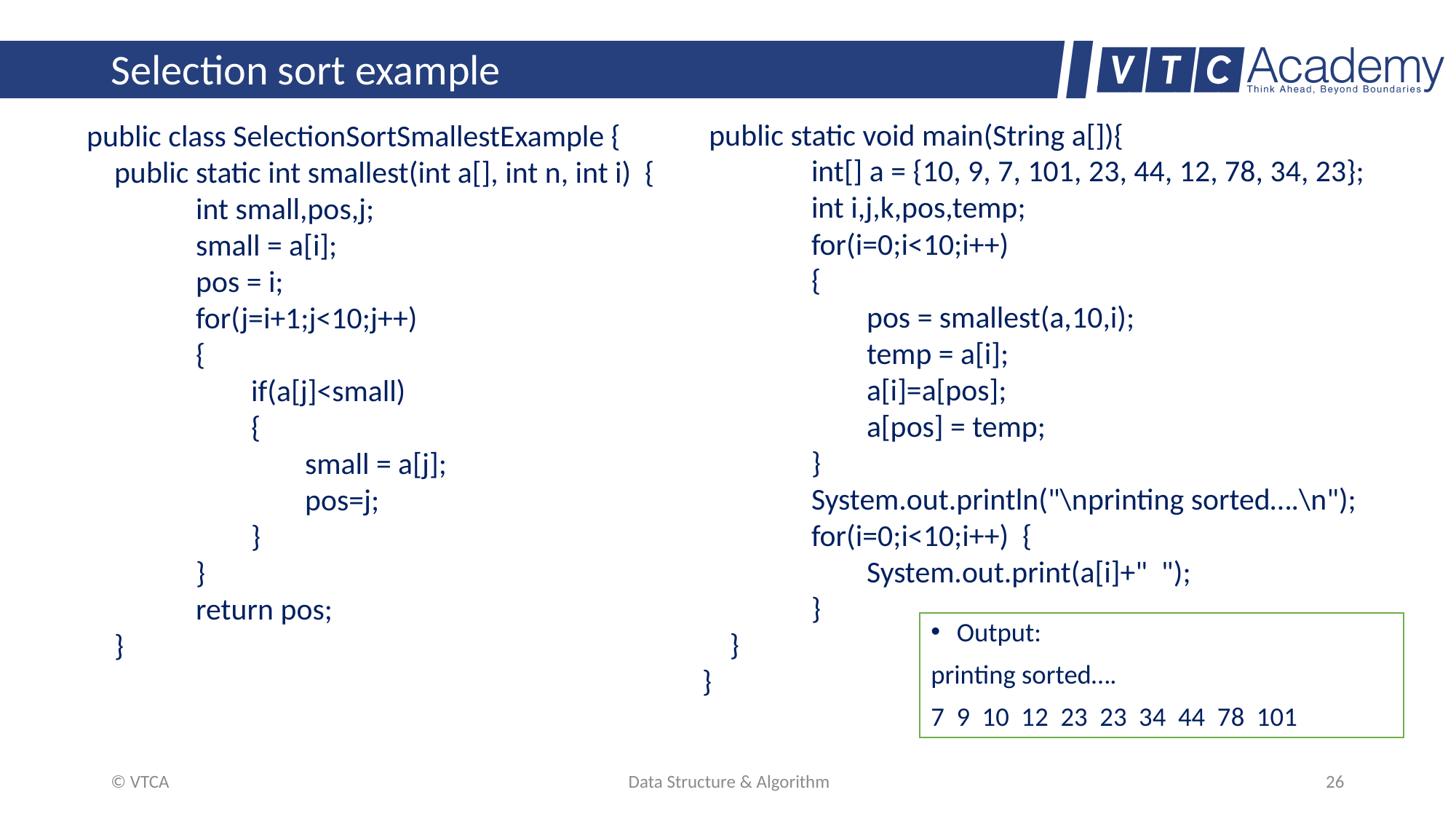

# Selection sort example
 public static void main(String a[]){
	int[] a = {10, 9, 7, 101, 23, 44, 12, 78, 34, 23};
	int i,j,k,pos,temp;
	for(i=0;i<10;i++)
	{
	        pos = smallest(a,10,i);
	        temp = a[i];
	        a[i]=a[pos];
	        a[pos] = temp;
    	}
	System.out.println("\nprinting sorted….\n");
    	for(i=0;i<10;i++)  {
	        System.out.print(a[i]+"  ");
	}
    }
}
public class SelectionSortSmallestExample {
    public static int smallest(int a[], int n, int i)  {
	int small,pos,j;
	small = a[i];
	pos = i;
	for(j=i+1;j<10;j++)
	{
	        if(a[j]<small)
	        {
            		small = a[j];
		pos=j;
	        }
	}
	return pos;
    }
Output:
printing sorted….
7  9  10  12  23  23  34  44  78  101
© VTCA
Data Structure & Algorithm
26